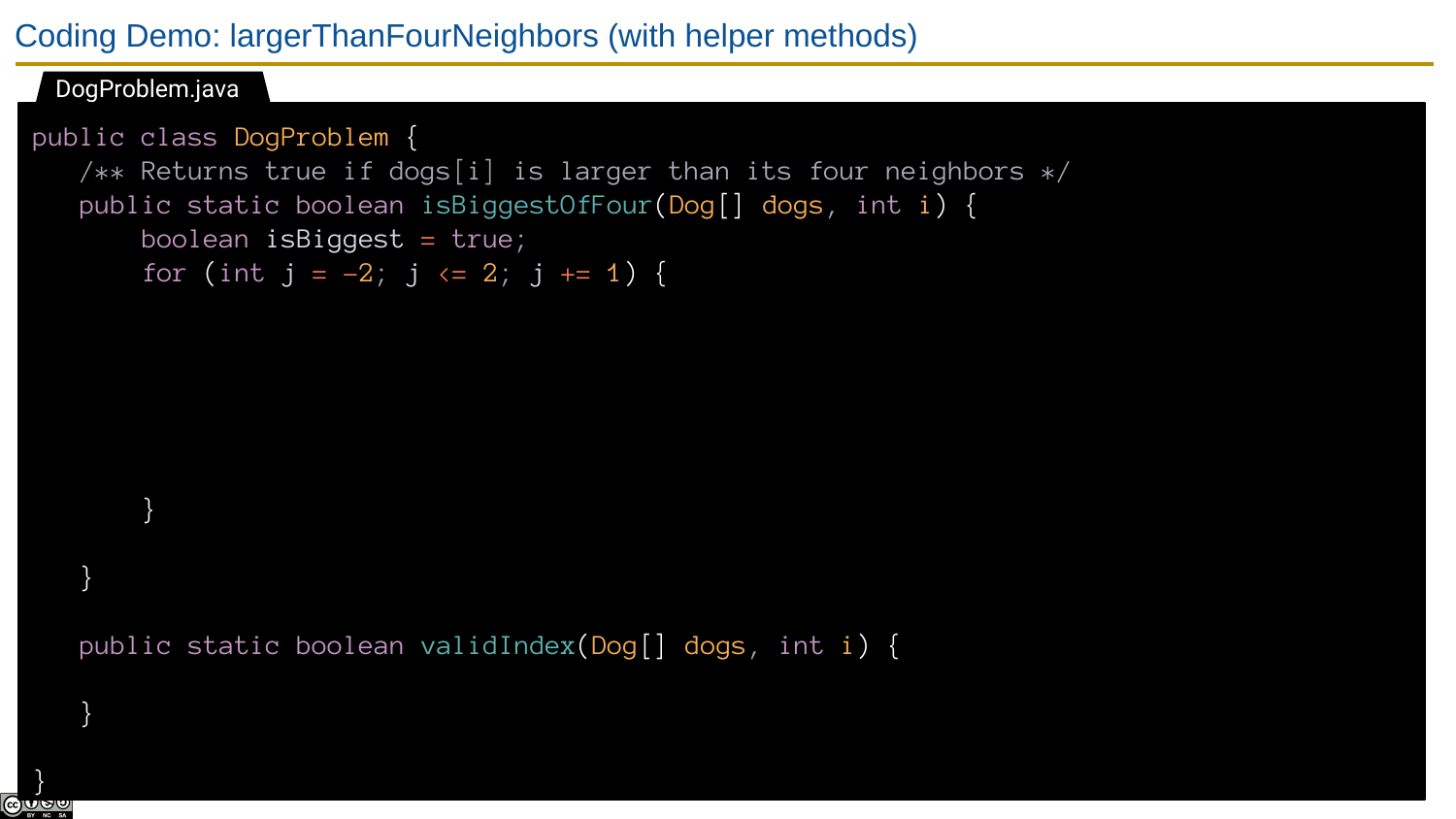

# Coding Demo: largerThanFourNeighbors (with helper methods)
DogProblem.java
public class DogProblem {
   /** Returns true if dogs[i] is larger than its four neighbors */
   public static boolean isBiggestOfFour(Dog[] dogs, int i) {
       boolean isBiggest = true;
       for (int j = -2; j <= 2; j += 1) {

       }

   }

   public static boolean validIndex(Dog[] dogs, int i) {

   }

}